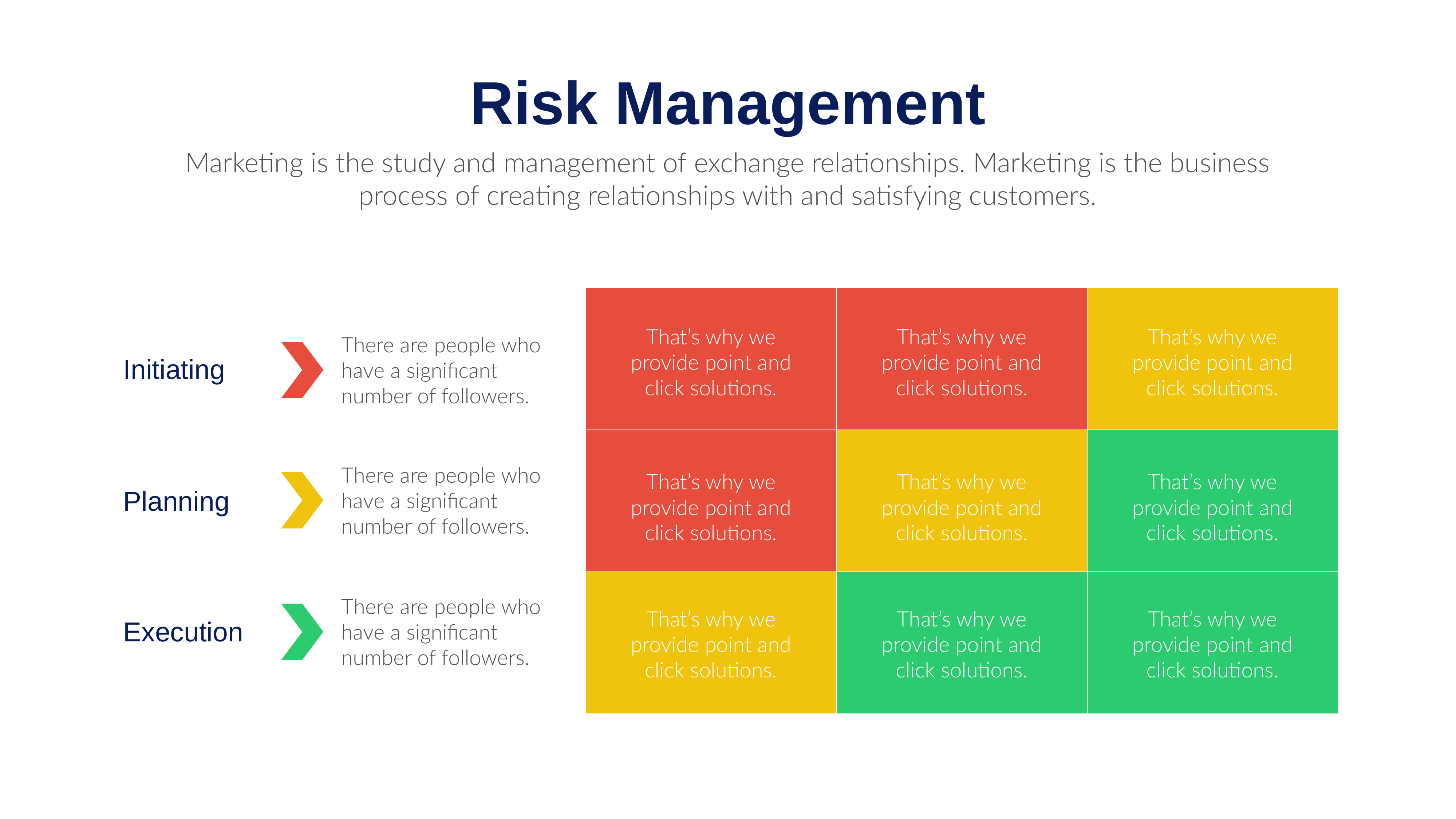

Risk Management
Marketing is the study and management of exchange relationships. Marketing is the business process of creating relationships with and satisfying customers.

That’s why we provide point and click solutions.
That’s why we provide point and click solutions.
That’s why we provide point and click solutions.

That’s why we provide point and click solutions.
That’s why we provide point and click solutions.
That’s why we provide point and click solutions.

That’s why we provide point and click solutions.
That’s why we provide point and click solutions.
That’s why we provide point and click solutions.
There are people who have a significant number of followers.

Initiating
There are people who have a significant number of followers.

Planning
There are people who have a significant number of followers.

Execution